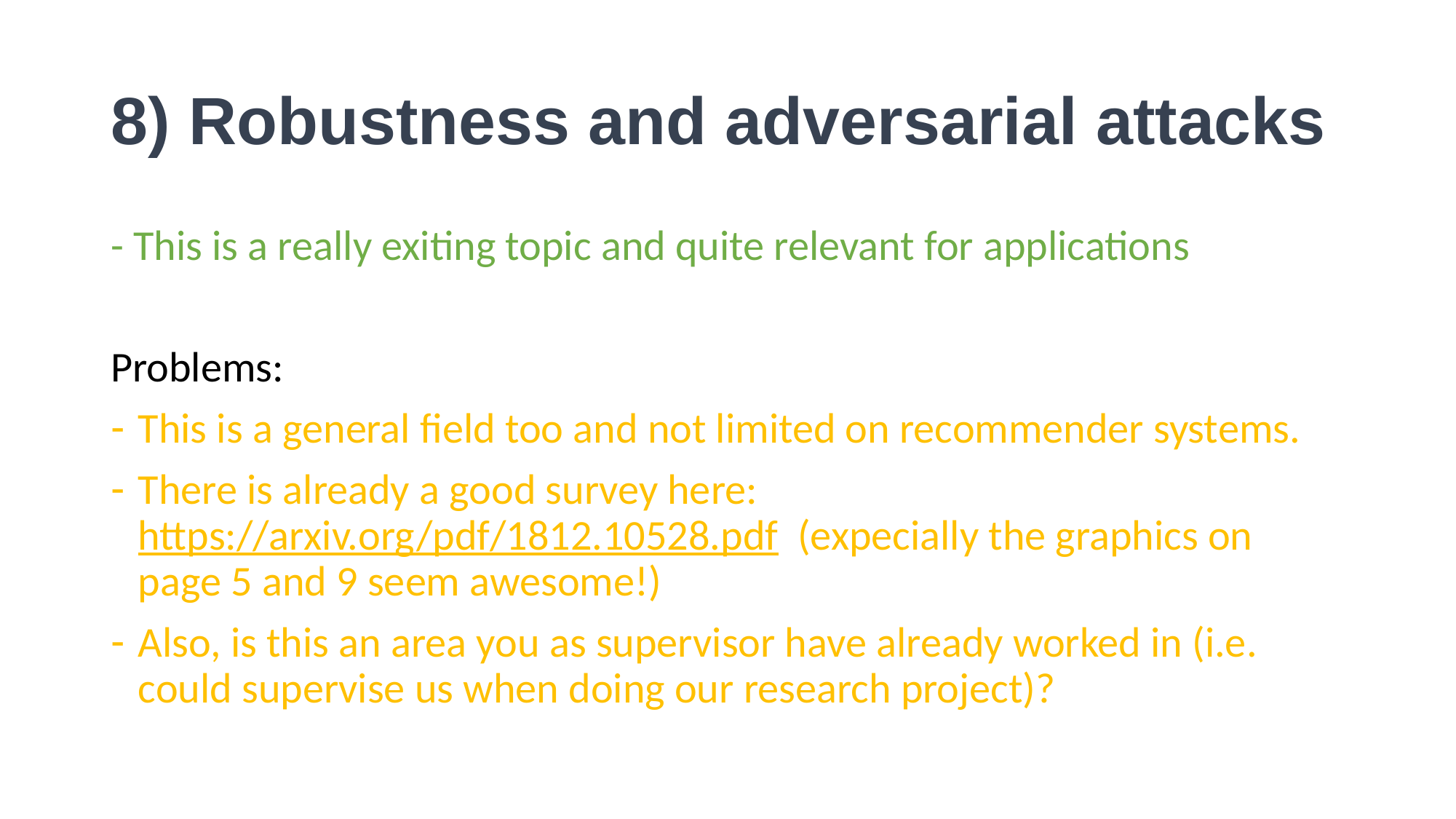

# 8) Robustness and adversarial attacks
- This is a really exiting topic and quite relevant for applications

Problems:
This is a general field too and not limited on recommender systems.
There is already a good survey here: https://arxiv.org/pdf/1812.10528.pdf  (expecially the graphics on page 5 and 9 seem awesome!)
Also, is this an area you as supervisor have already worked in (i.e. could supervise us when doing our research project)?